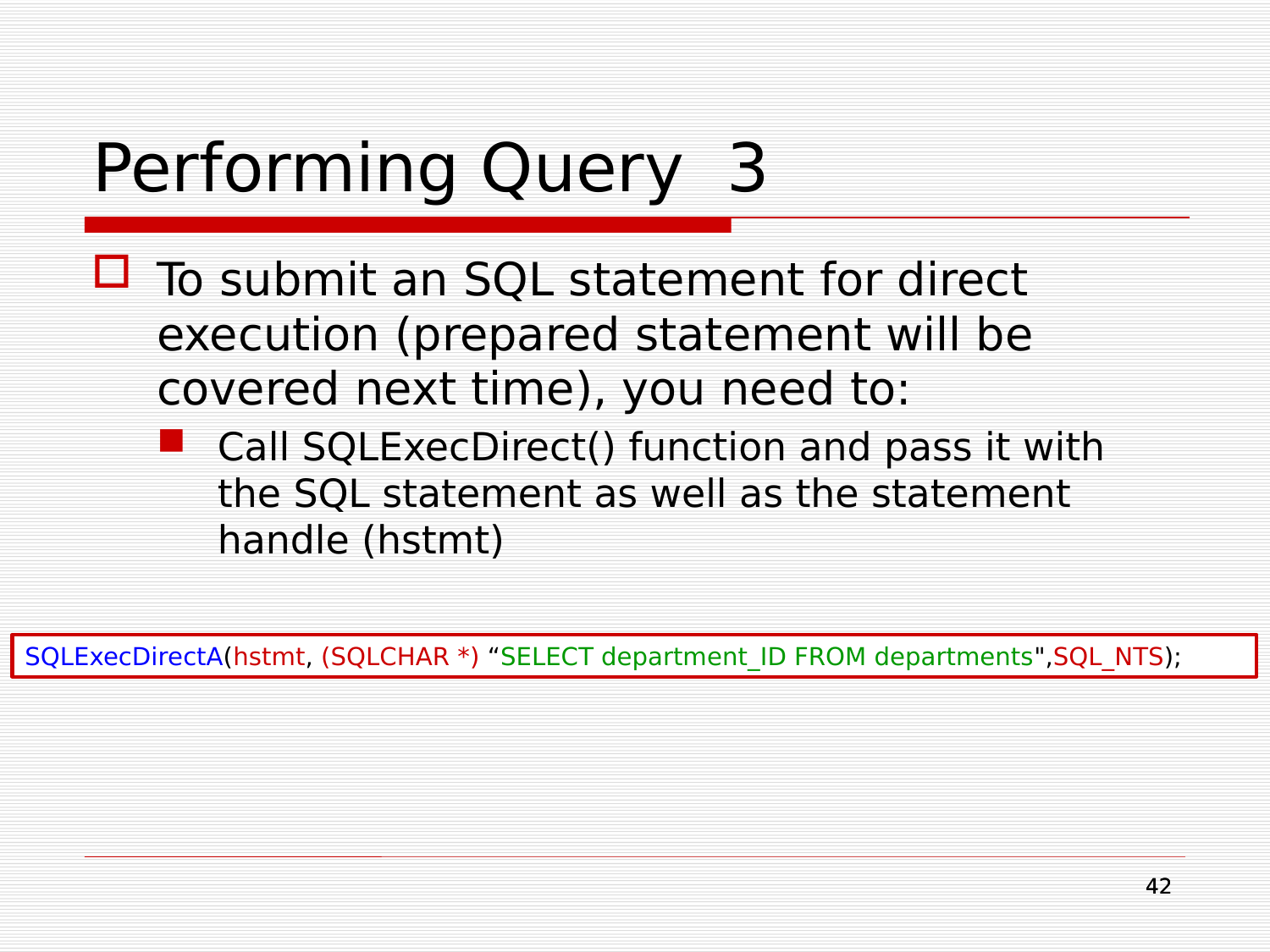

# Performing Query  3
To submit an SQL statement for direct execution (prepared statement will be covered next time), you need to:
Call SQLExecDirect() function and pass it with the SQL statement as well as the statement handle (hstmt)

SQLExecDirectA(hstmt, (SQLCHAR *) “SELECT department_ID FROM departments",SQL_NTS);
42
42